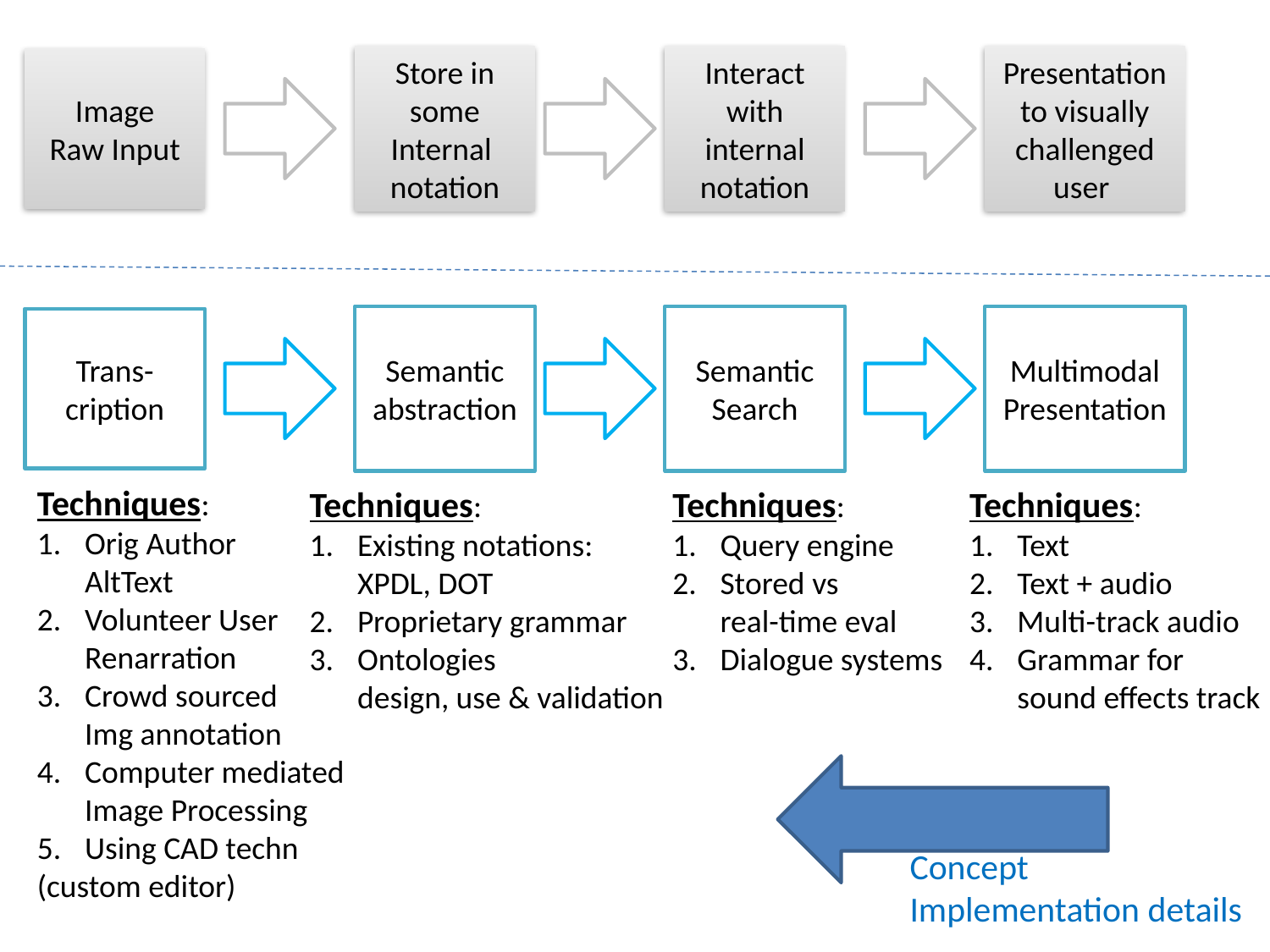

Store in some Internal
notation
Interact with internal notation
Presentation to visually challenged user
Image
Raw Input

Semantic abstraction
Semantic Search
Multimodal Presentation
Trans-cription

Techniques:
Orig Author
AltText
Volunteer User
Renarration
Crowd sourced
Img annotation
Computer mediated
Image Processing
Using CAD techn
(custom editor)
Techniques:
Existing notations:
XPDL, DOT
Proprietary grammar
Ontologies
design, use & validation
Techniques:
Query engine
Stored vs
real-time eval
Dialogue systems
Techniques:
Text
Text + audio
Multi-track audio
Grammar for
sound effects track

Concept
Implementation details